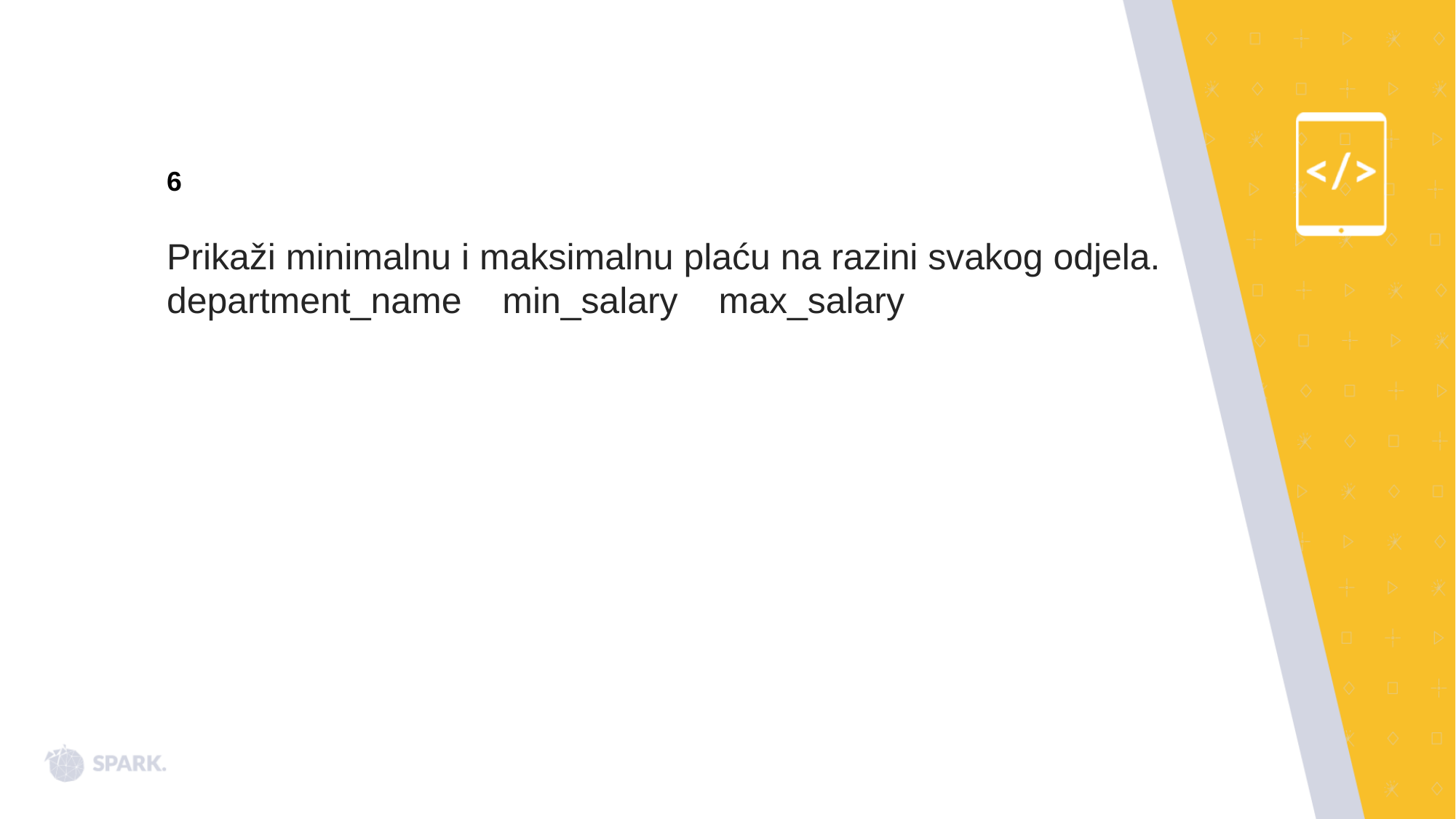

6
Prikaži minimalnu i maksimalnu plaću na razini svakog odjela.
department_name    min_salary    max_salary